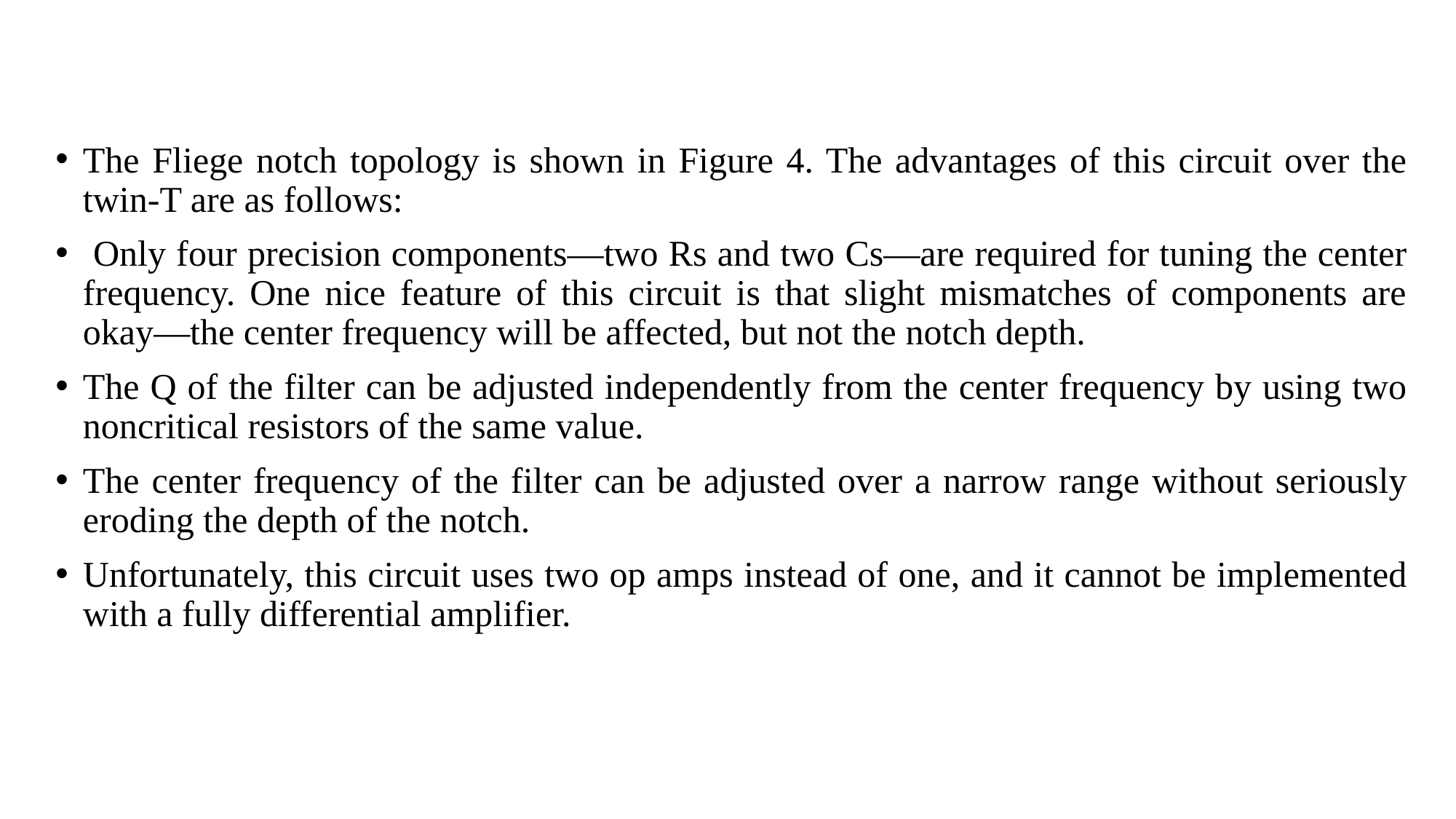

The Fliege notch topology is shown in Figure 4. The advantages of this circuit over the twin-T are as follows:
 Only four precision components—two Rs and two Cs—are required for tuning the center frequency. One nice feature of this circuit is that slight mismatches of components are okay—the center frequency will be affected, but not the notch depth.
The Q of the filter can be adjusted independently from the center frequency by using two noncritical resistors of the same value.
The center frequency of the filter can be adjusted over a narrow range without seriously eroding the depth of the notch.
Unfortunately, this circuit uses two op amps instead of one, and it cannot be implemented with a fully differential amplifier.